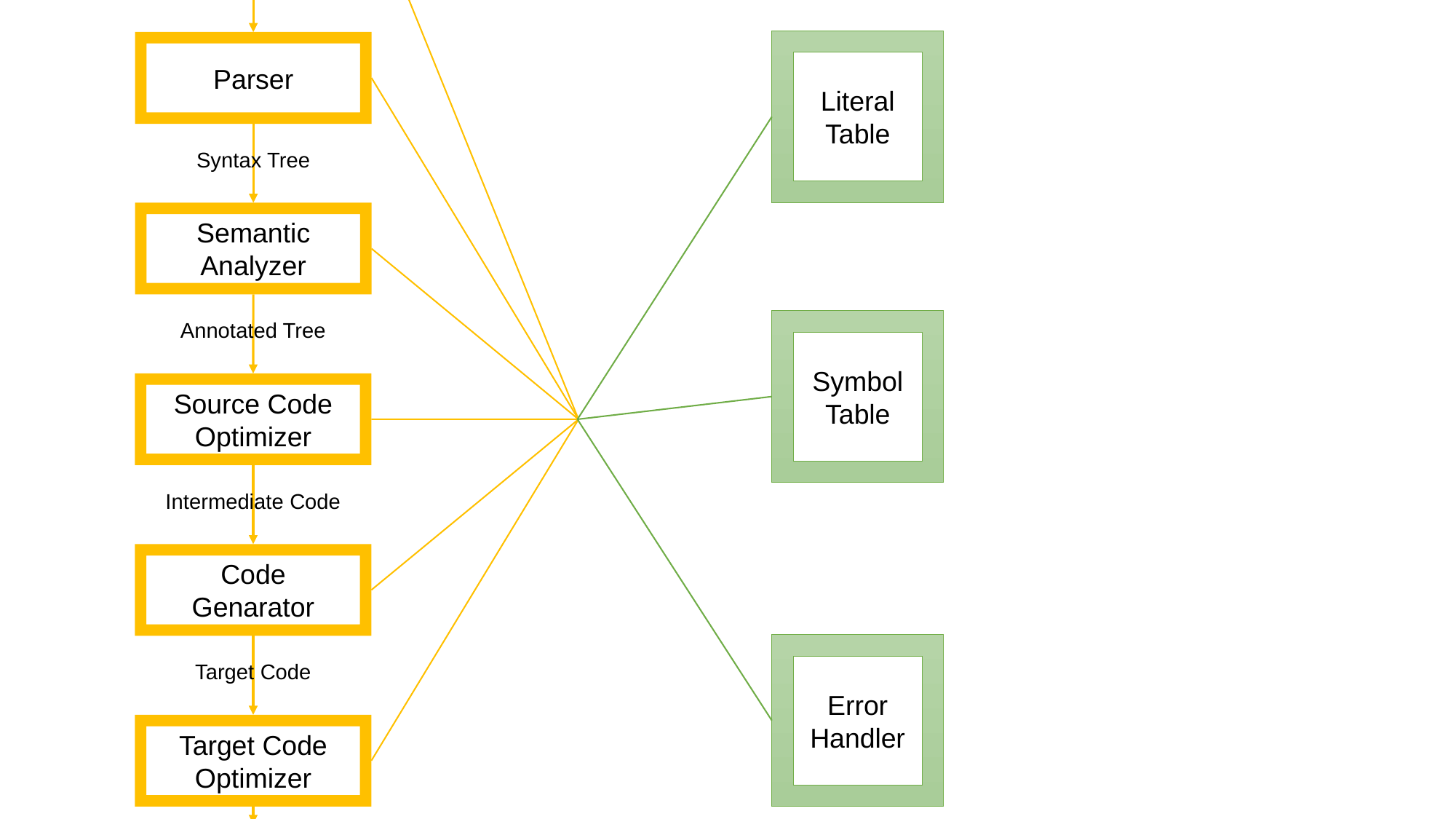

Source Code
Scanner
Tokens
Literal Table
Parser
Syntax Tree
Semantic Analyzer
Symbol Table
Annotated Tree
Source Code Optimizer
Intermediate Code
Code Genarator
Error Handler
Target Code
Target Code Optimizer
Target Code